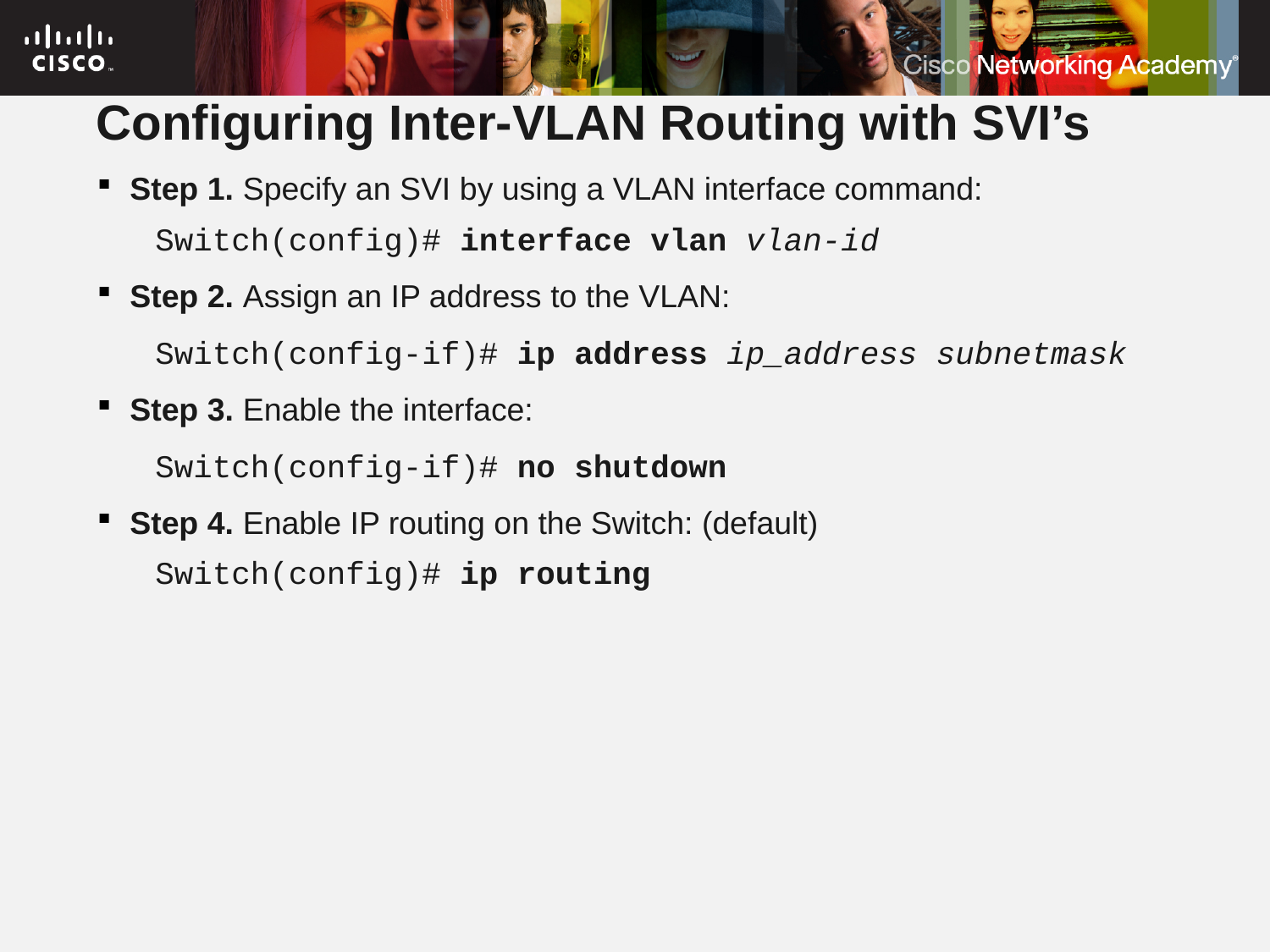

# Configuring Inter-VLAN Routing with SVI’s
Step 1. Specify an SVI by using a VLAN interface command:
Switch(config)# interface vlan vlan-id
Step 2. Assign an IP address to the VLAN:
Switch(config-if)# ip address ip_address subnetmask
Step 3. Enable the interface:
Switch(config-if)# no shutdown
Step 4. Enable IP routing on the Switch: (default)
Switch(config)# ip routing